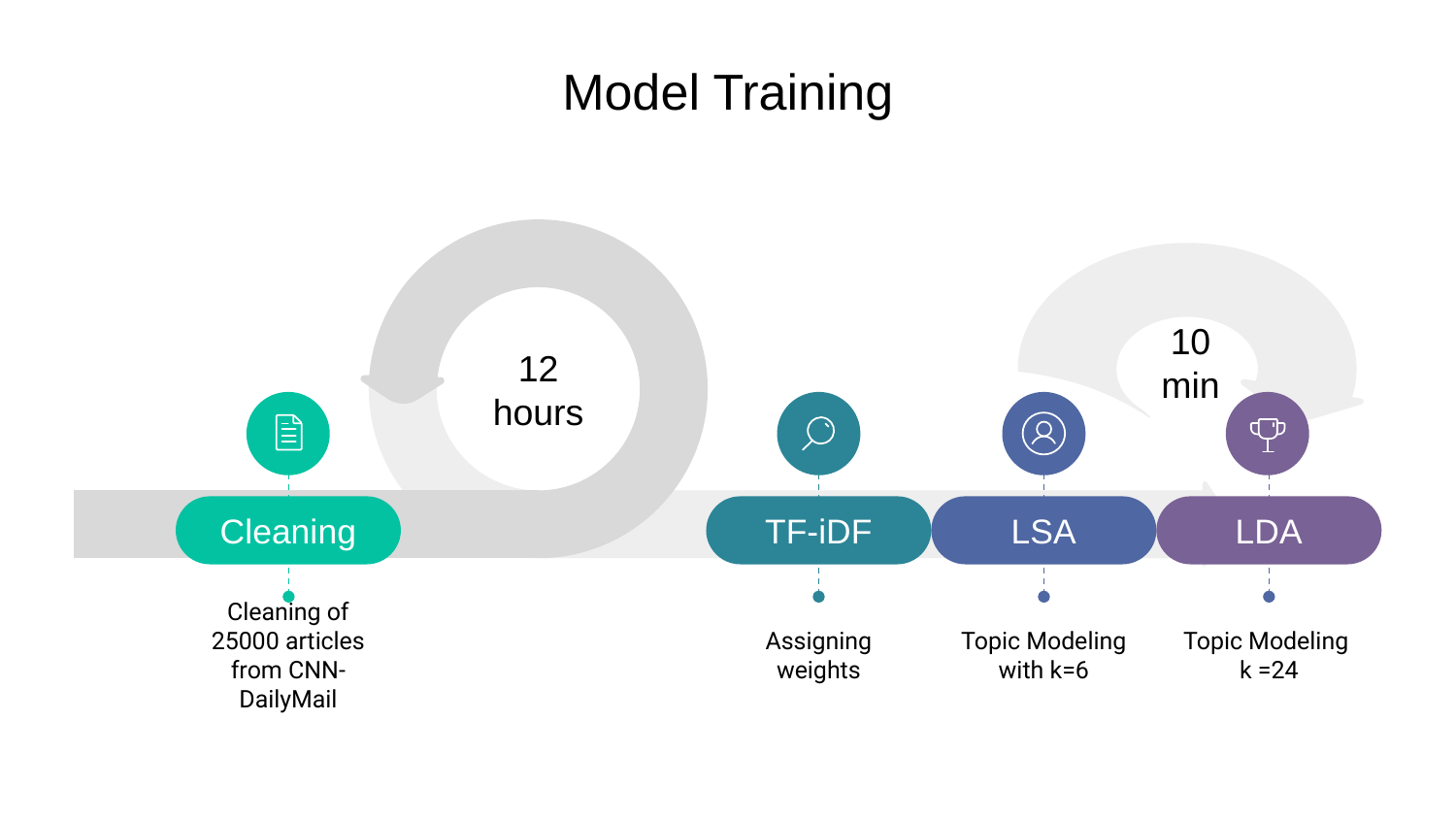

# Model Training

10 min
12 hours

Cleaning
Cleaning of 25000 articles from CNN-DailyMail

TF-iDF
Assigning weights

LSA
Topic Modeling with k=6

LDA
Topic Modeling
k =24